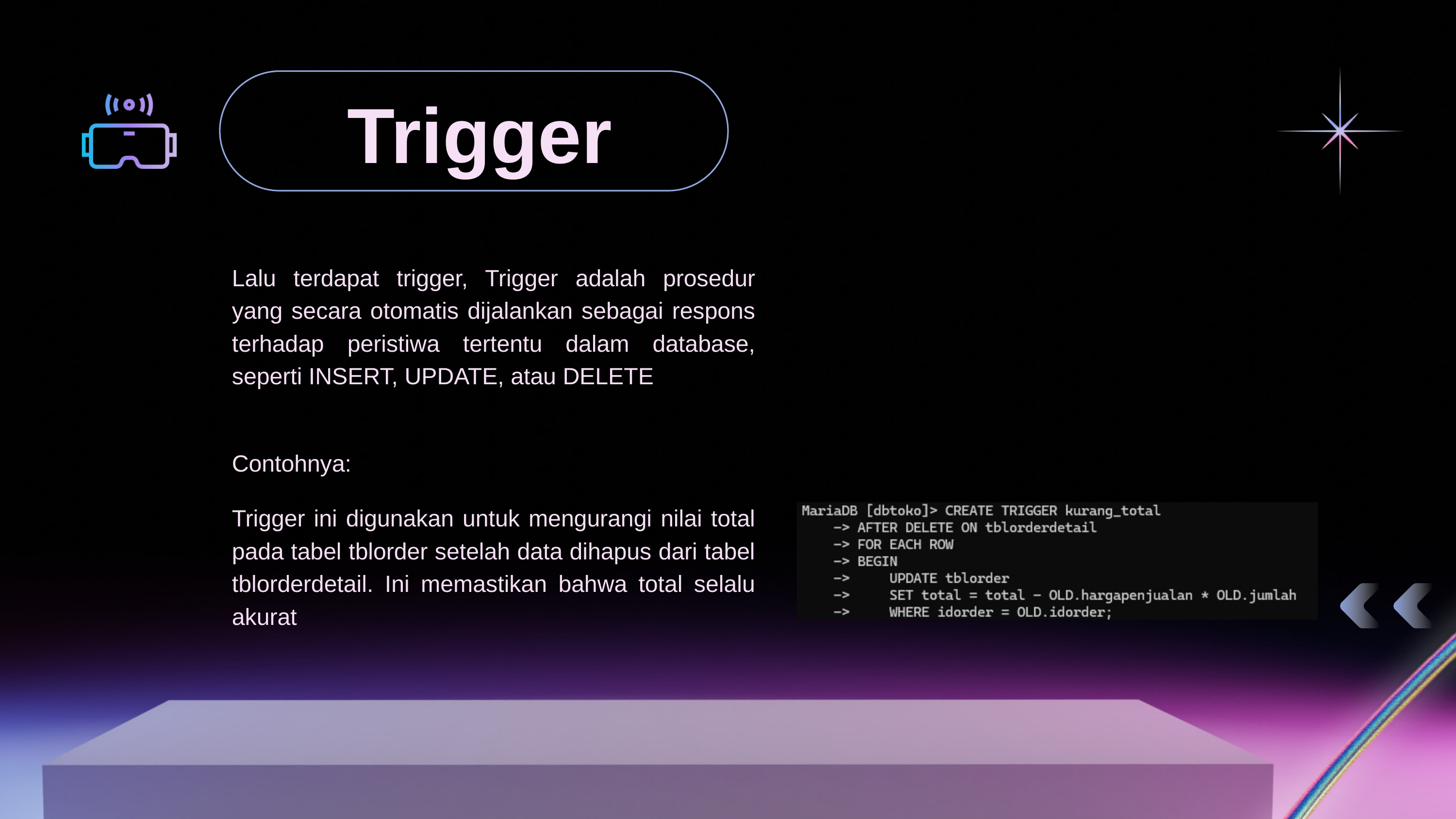

Trigger

Lalu terdapat trigger, Trigger adalah prosedur yang secara otomatis dijalankan sebagai respons terhadap peristiwa tertentu dalam database, seperti INSERT, UPDATE, atau DELETE

Contohnya:
Trigger ini digunakan untuk mengurangi nilai total pada tabel tblorder setelah data dihapus dari tabel tblorderdetail. Ini memastikan bahwa total selalu akurat